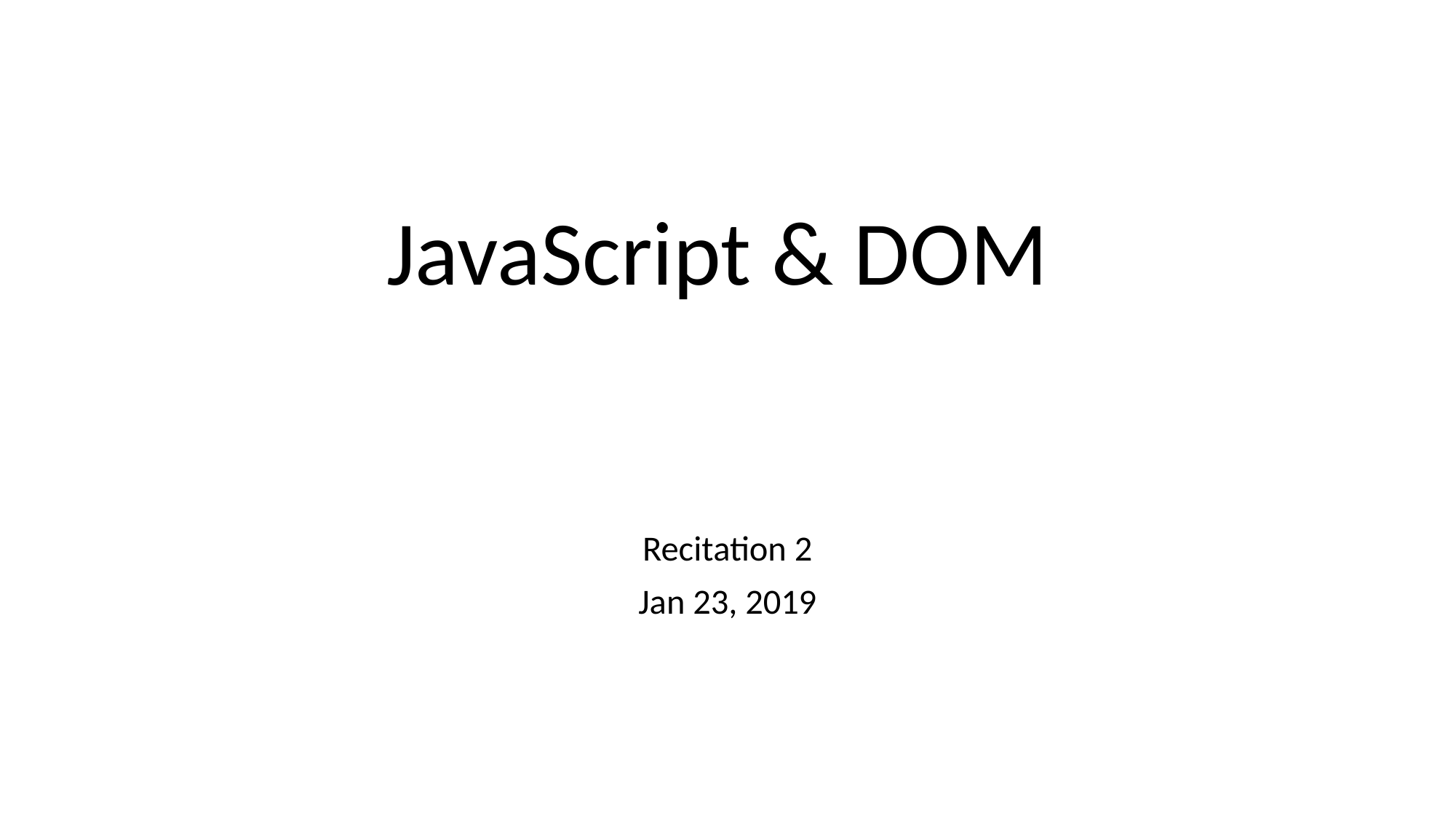

# JavaScript & DOM
Recitation 2
Jan 23, 2019